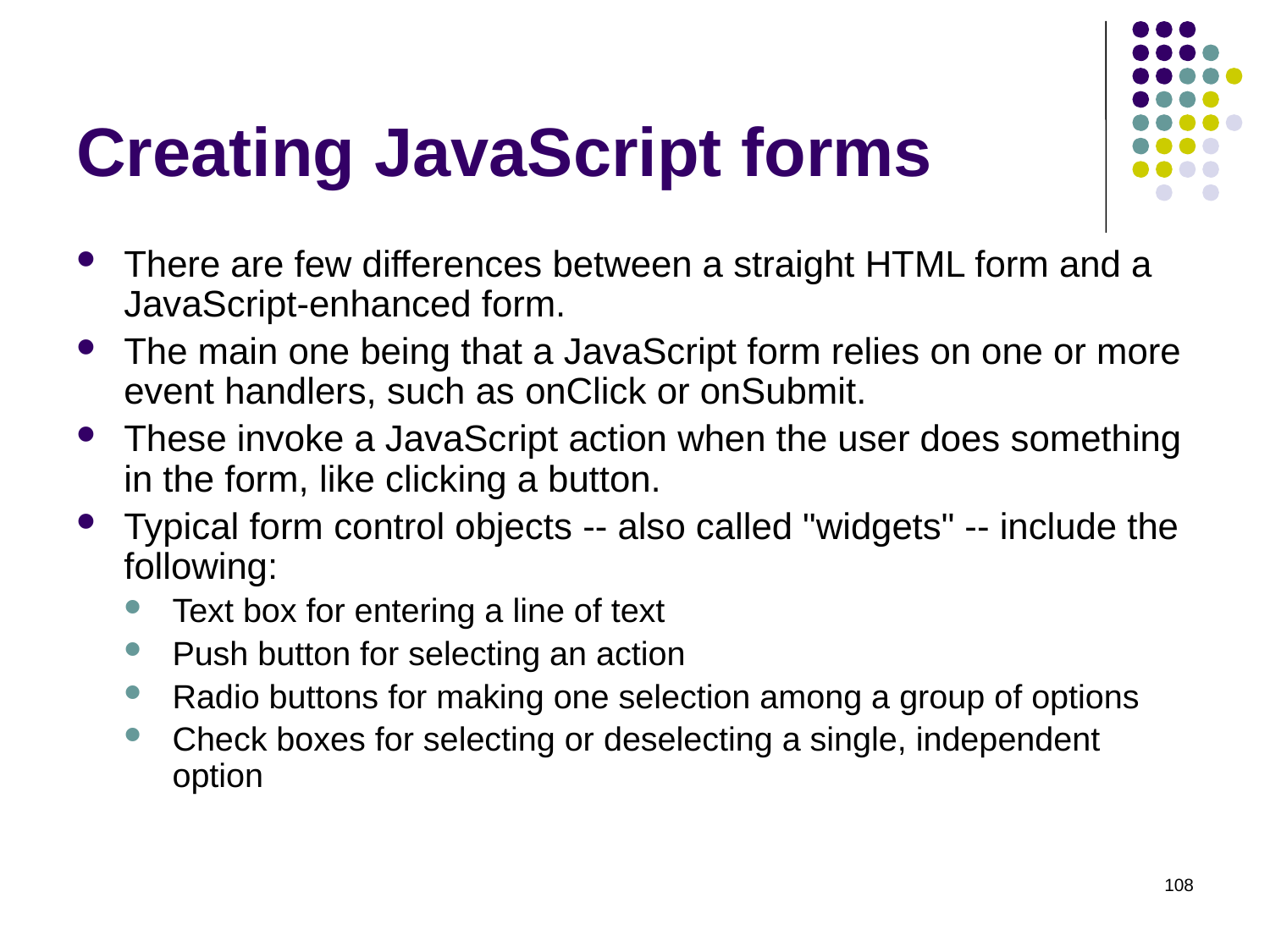

# Creating JavaScript forms
There are few differences between a straight HTML form and a JavaScript-enhanced form.
The main one being that a JavaScript form relies on one or more event handlers, such as onClick or onSubmit.
These invoke a JavaScript action when the user does something in the form, like clicking a button.
Typical form control objects -- also called "widgets" -- include the following:
Text box for entering a line of text
Push button for selecting an action
Radio buttons for making one selection among a group of options
Check boxes for selecting or deselecting a single, independent option
108